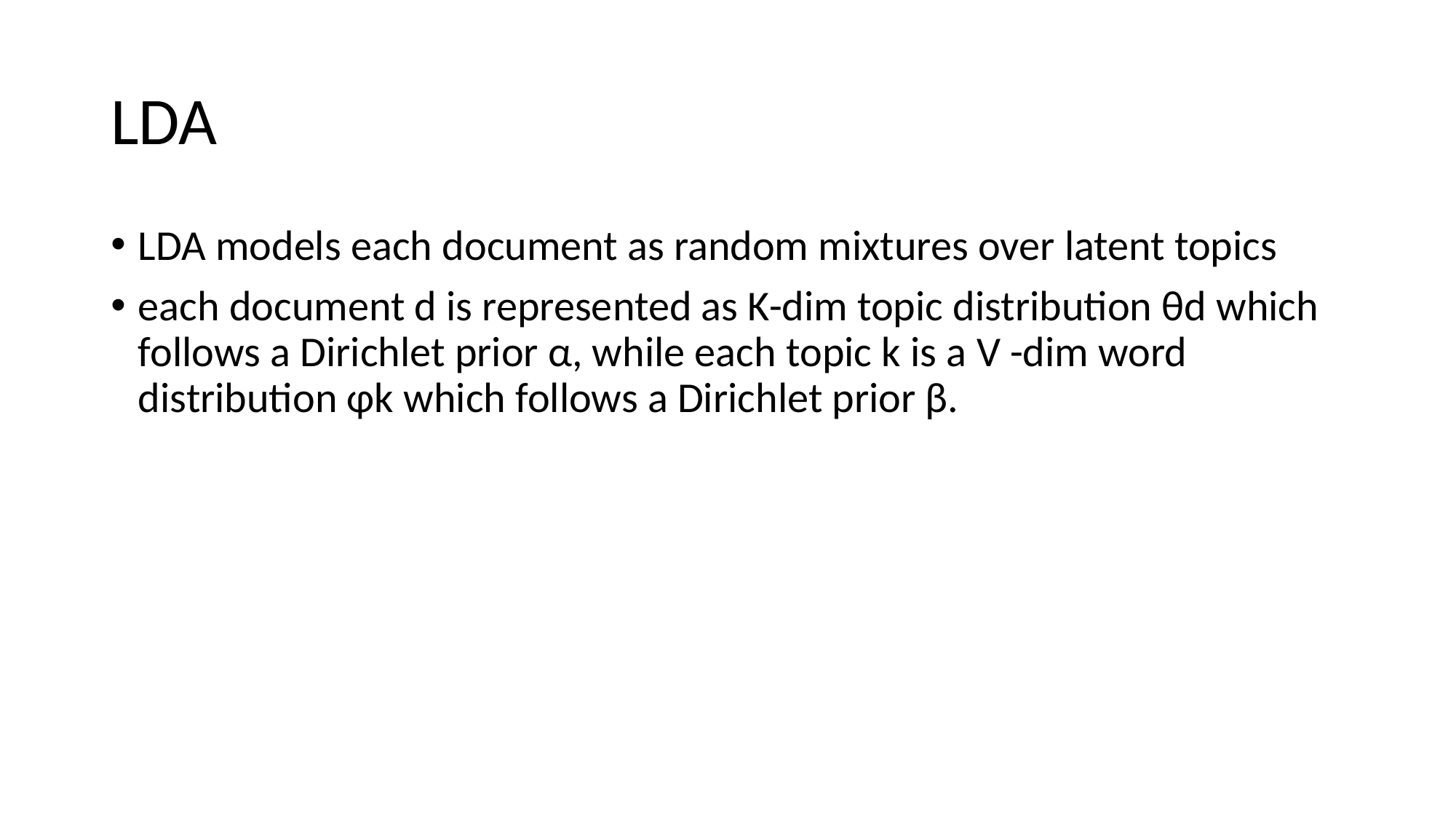

# LDA
LDA models each document as random mixtures over latent topics
each document d is represented as K-dim topic distribution θd which follows a Dirichlet prior α, while each topic k is a V -dim word distribution φk which follows a Dirichlet prior β.